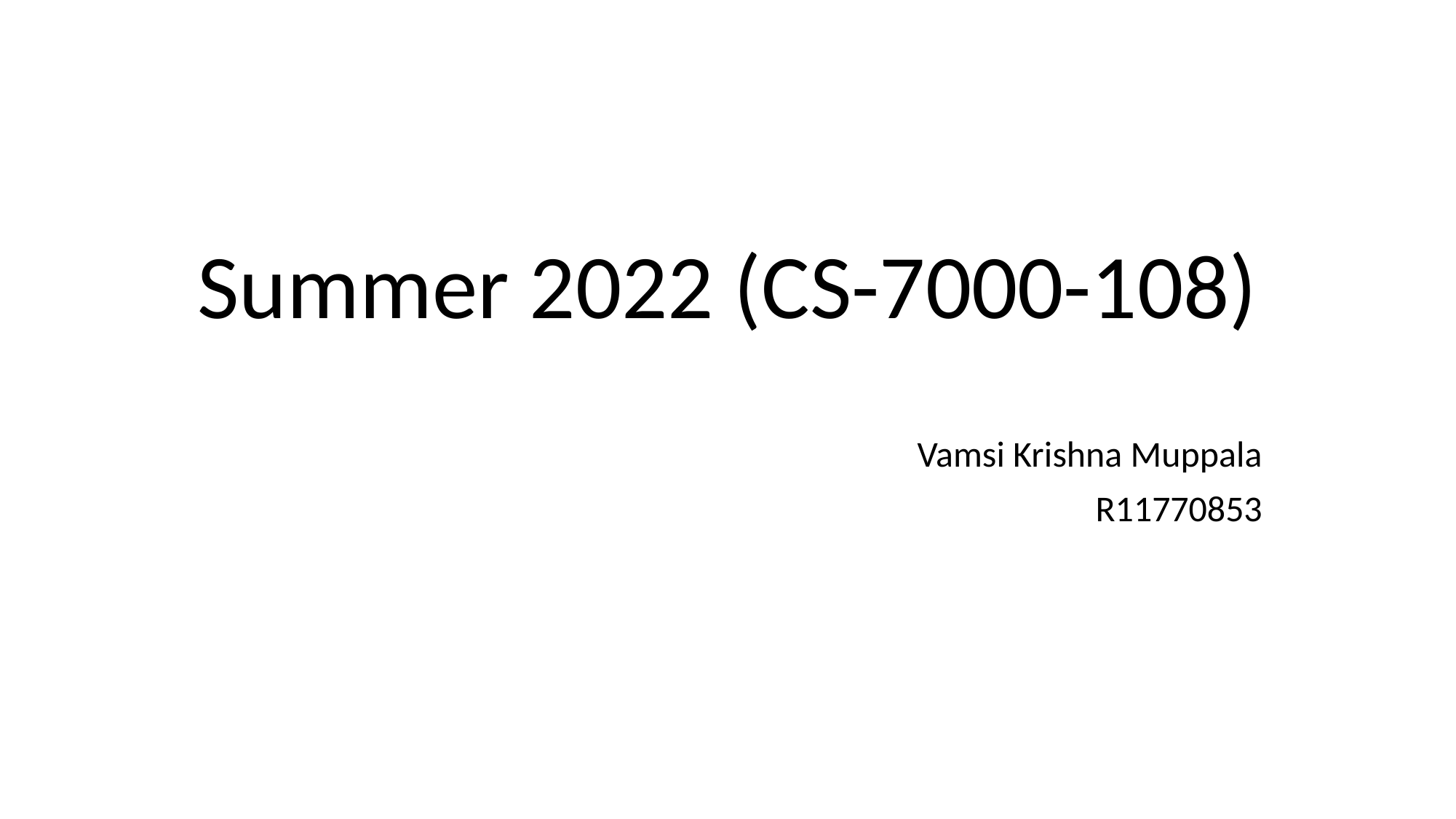

# Summer 2022 (CS-7000-108)
Vamsi Krishna Muppala
R11770853